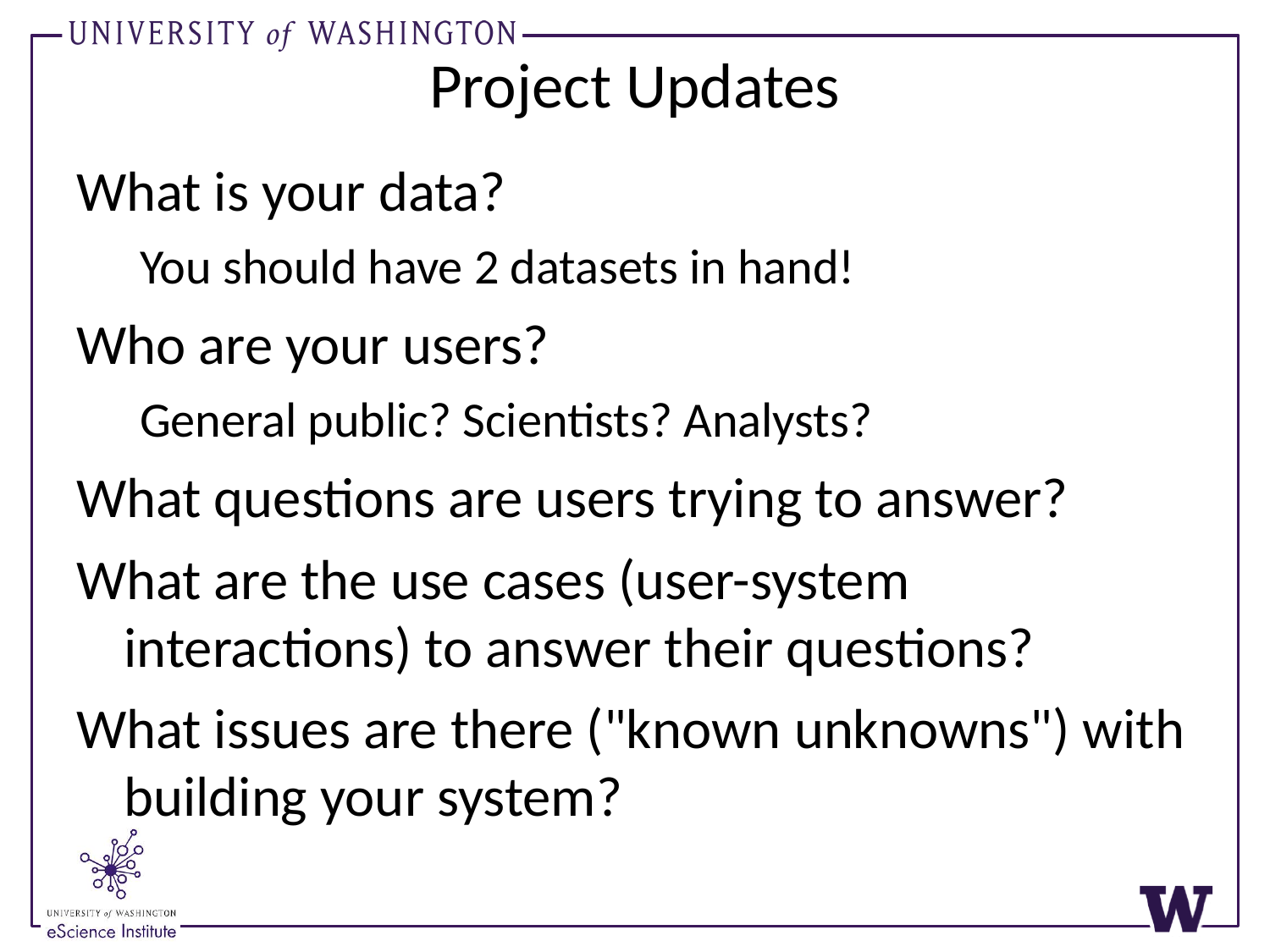

# Project Updates
What is your data?
You should have 2 datasets in hand!
Who are your users?
General public? Scientists? Analysts?
What questions are users trying to answer?
What are the use cases (user-system interactions) to answer their questions?
What issues are there ("known unknowns") with building your system?